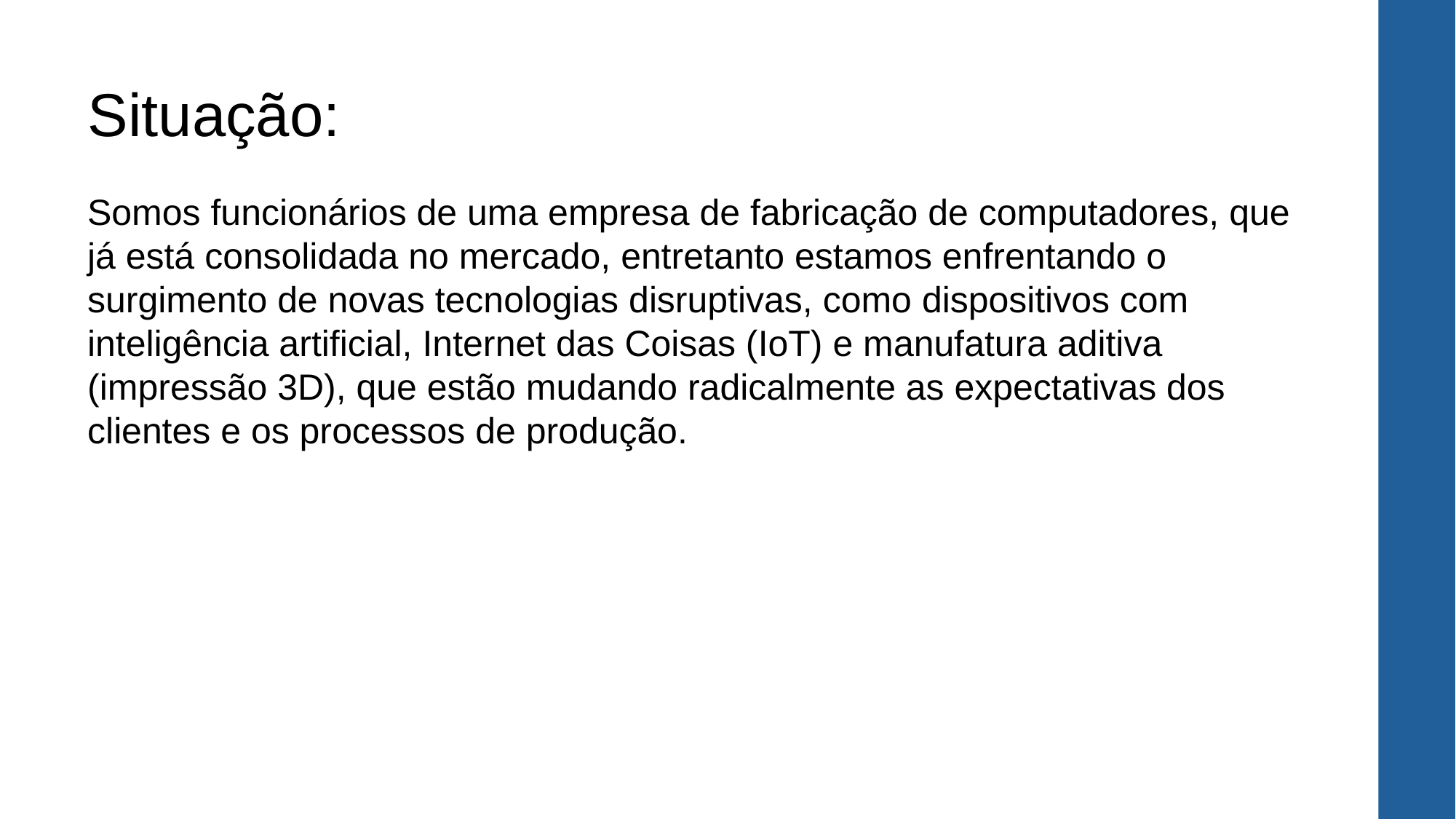

# Situação:
Somos funcionários de uma empresa de fabricação de computadores, que já está consolidada no mercado, entretanto estamos enfrentando o surgimento de novas tecnologias disruptivas, como dispositivos com inteligência artificial, Internet das Coisas (IoT) e manufatura aditiva (impressão 3D), que estão mudando radicalmente as expectativas dos clientes e os processos de produção.